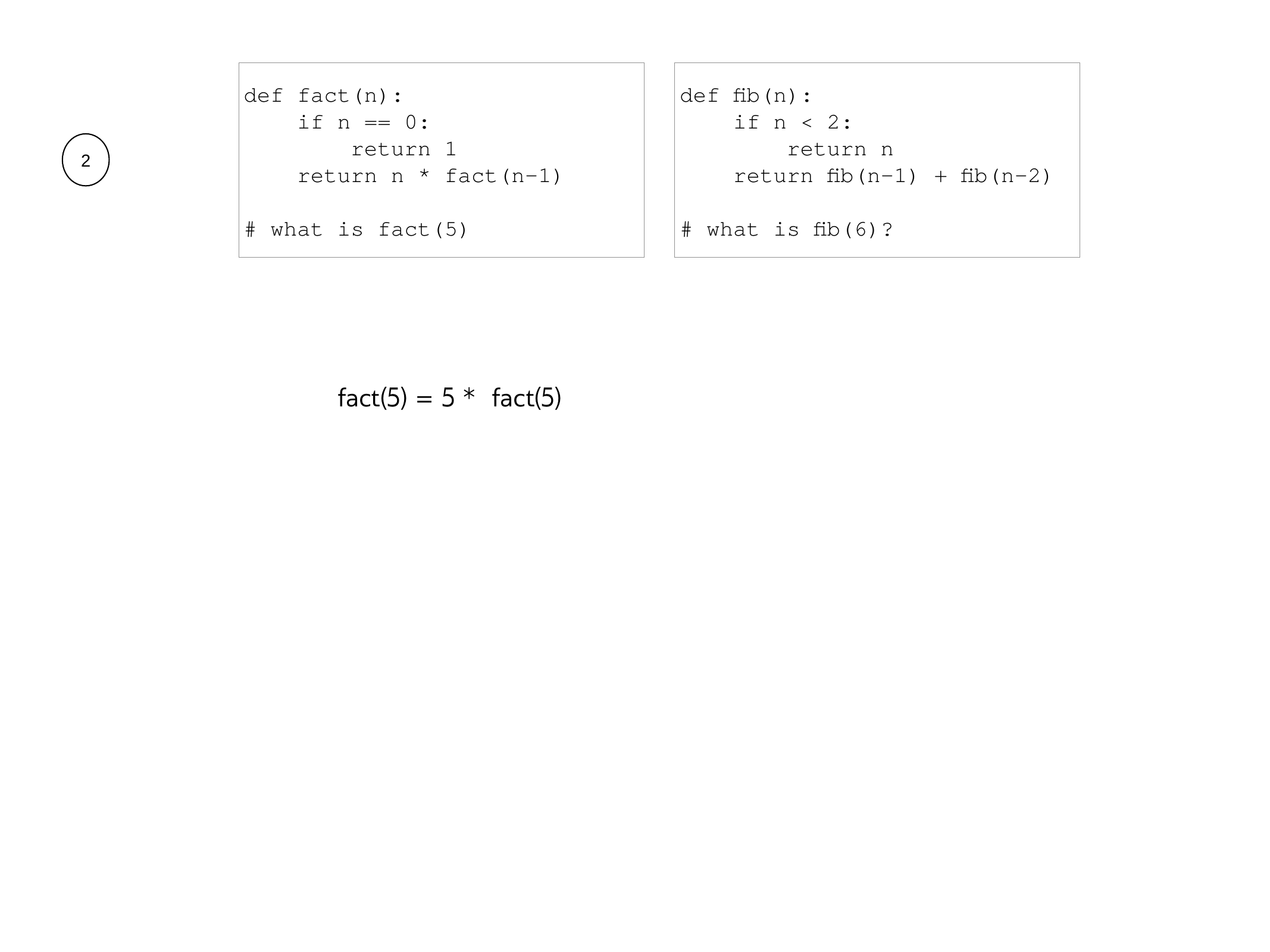

def fact(n):
    if n == 0:
        return 1
    return n * fact(n-1)

# what is fact(5)
def fib(n):
    if n < 2:
        return n
    return fib(n-1) + fib(n-2)

# what is fib(6)?
2
fact(5) = 5 *  fact(5)